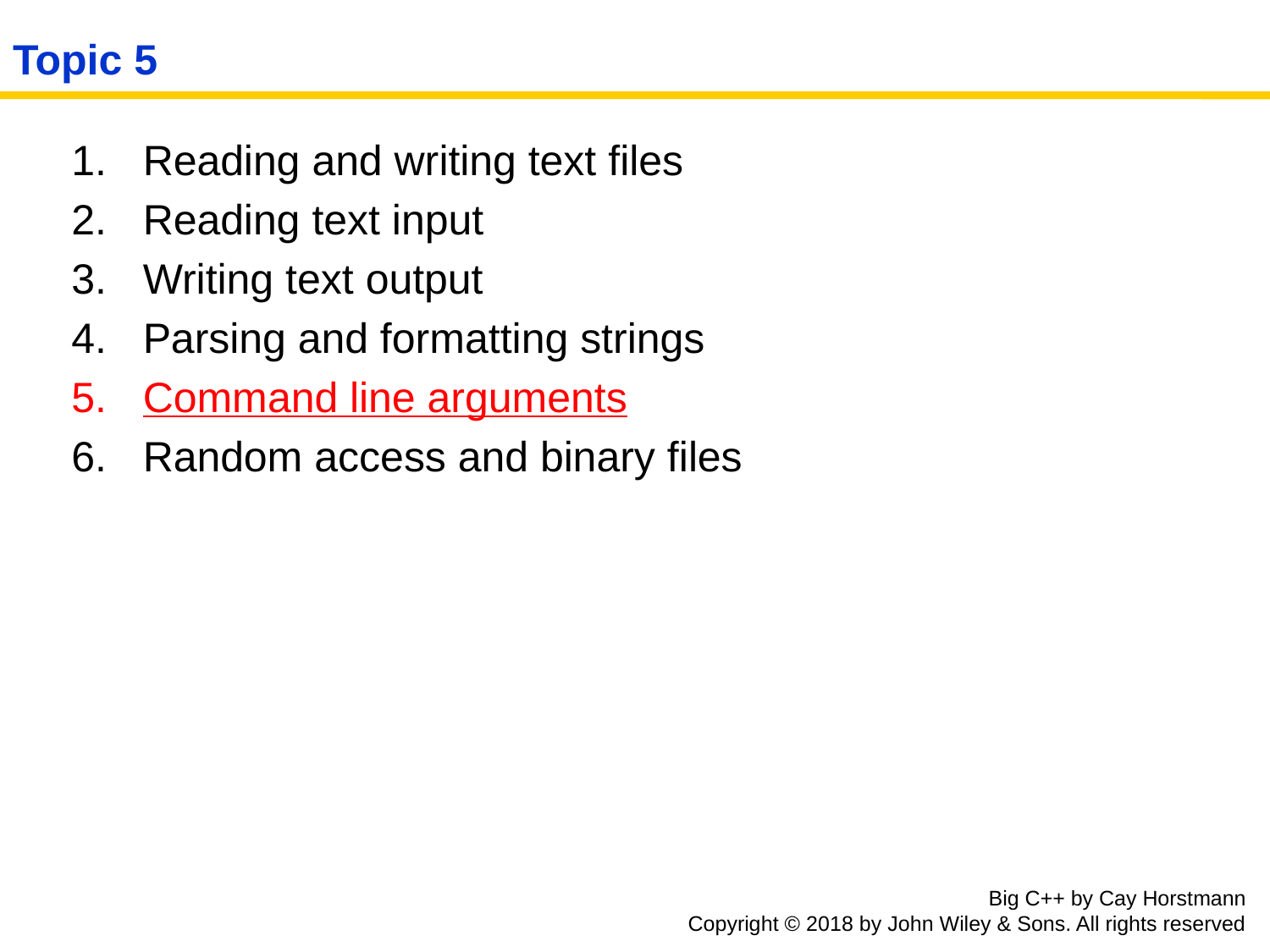

# Topic 5
Reading and writing text files
Reading text input
Writing text output
Parsing and formatting strings
Command line arguments
Random access and binary files
Big C++ by Cay Horstmann
Copyright © 2018 by John Wiley & Sons. All rights reserved